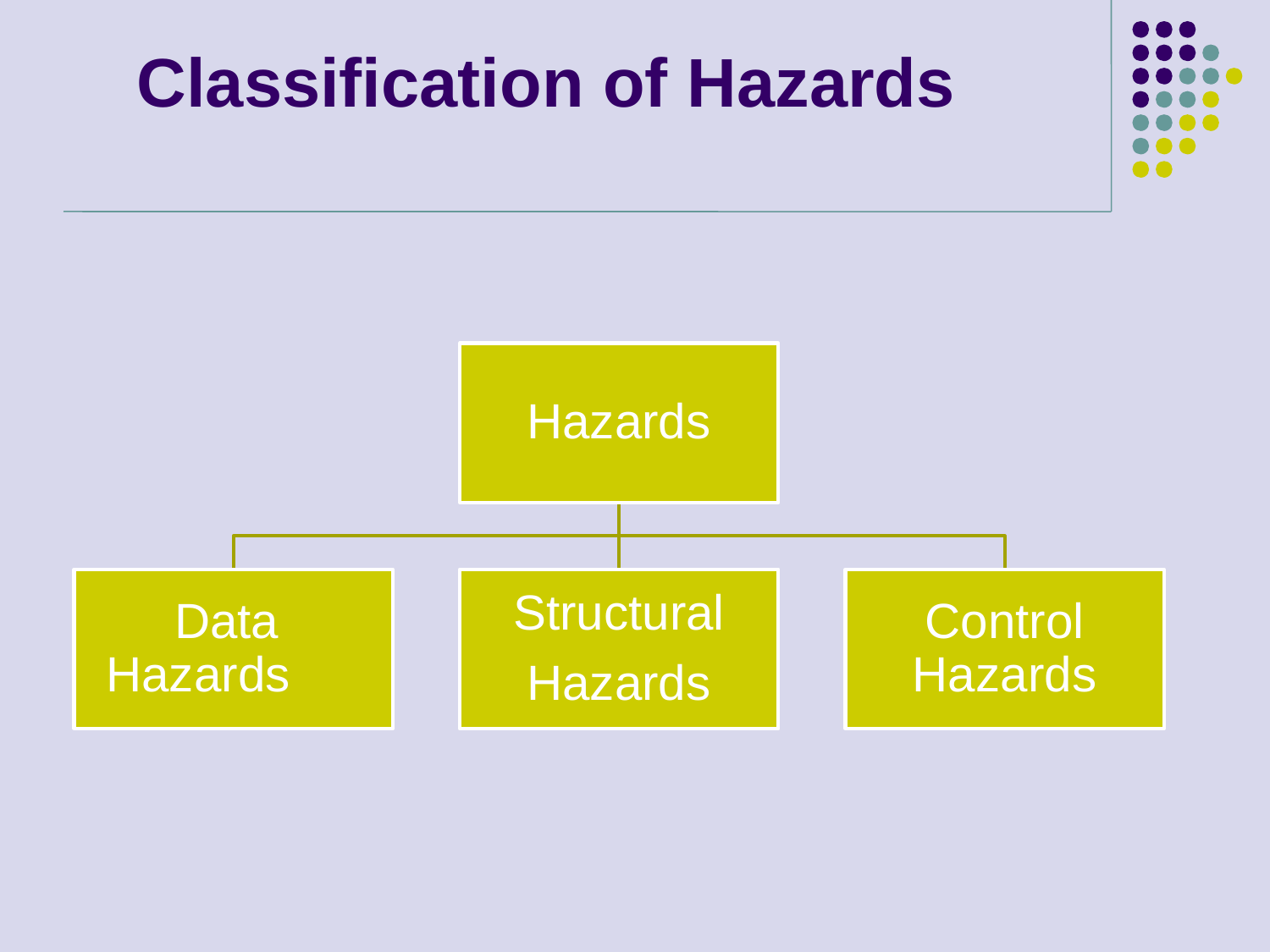

Classification of Hazards
Hazards
Data  Hazards
Structural
Hazards
Control Hazards